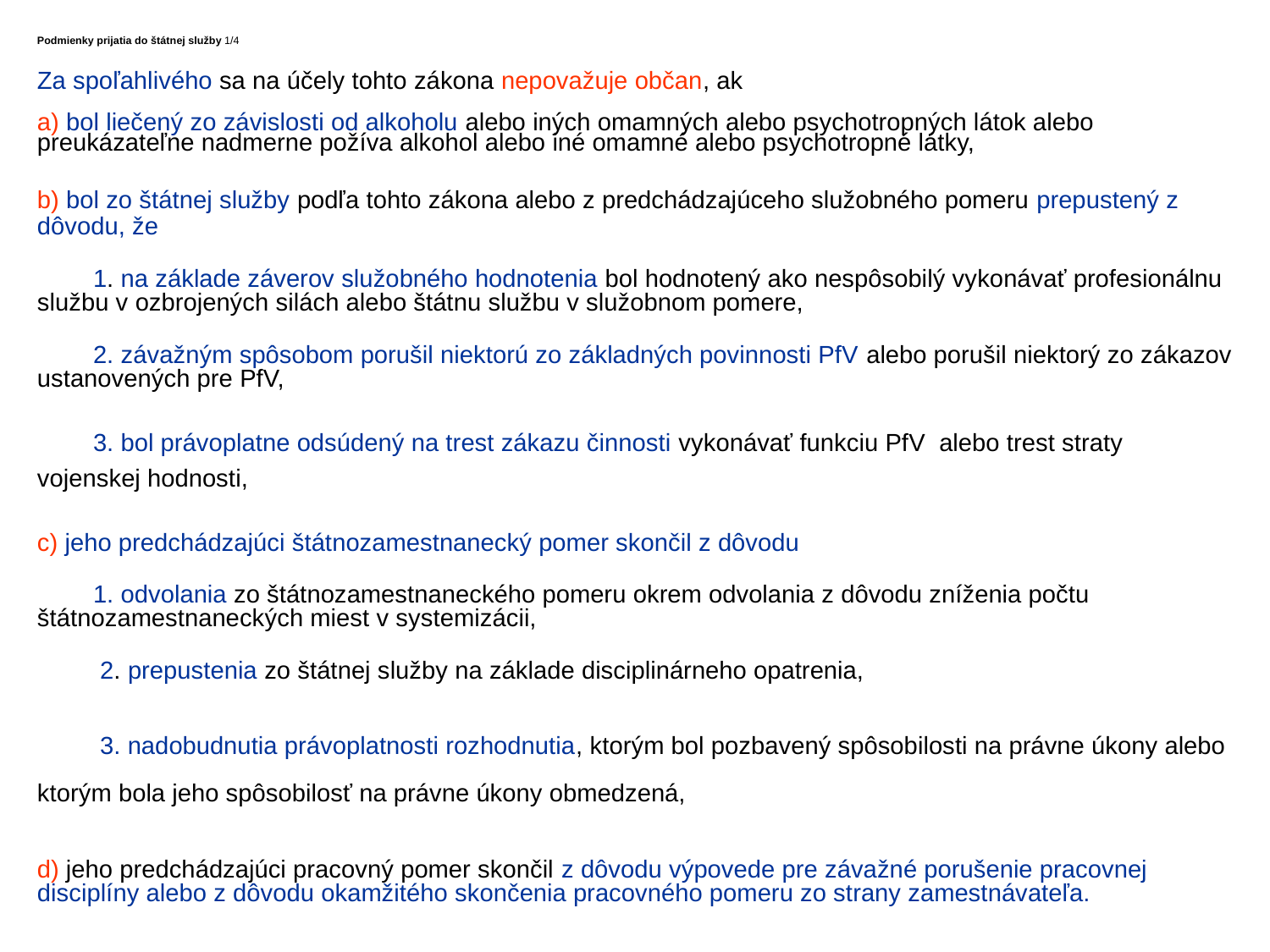

#
Podmienky prijatia do štátnej služby 1/4

Za spoľahlivého sa na účely tohto zákona nepovažuje občan, ak
a) bol liečený zo závislosti od alkoholu alebo iných omamných alebo psychotropných látok alebo preukázateľne nadmerne požíva alkohol alebo iné omamné alebo psychotropné látky,
b) bol zo štátnej služby podľa tohto zákona alebo z predchádzajúceho služobného pomeru prepustený z dôvodu, že
        1. na základe záverov služobného hodnotenia bol hodnotený ako nespôsobilý vykonávať profesionálnu službu v ozbrojených silách alebo štátnu službu v služobnom pomere,
        2. závažným spôsobom porušil niektorú zo základných povinnosti PfV alebo porušil niektorý zo zákazov ustanovených pre PfV,
        3. bol právoplatne odsúdený na trest zákazu činnosti vykonávať funkciu PfV  alebo trest straty vojenskej hodnosti,
c) jeho predchádzajúci štátnozamestnanecký pomer skončil z dôvodu
        1. odvolania zo štátnozamestnaneckého pomeru okrem odvolania z dôvodu zníženia počtu štátnozamestnaneckých miest v systemizácii,
         2. prepustenia zo štátnej služby na základe disciplinárneho opatrenia,
         3. nadobudnutia právoplatnosti rozhodnutia, ktorým bol pozbavený spôsobilosti na právne úkony alebo ktorým bola jeho spôsobilosť na právne úkony obmedzená,
d) jeho predchádzajúci pracovný pomer skončil z dôvodu výpovede pre závažné porušenie pracovnej disciplíny alebo z dôvodu okamžitého skončenia pracovného pomeru zo strany zamestnávateľa.